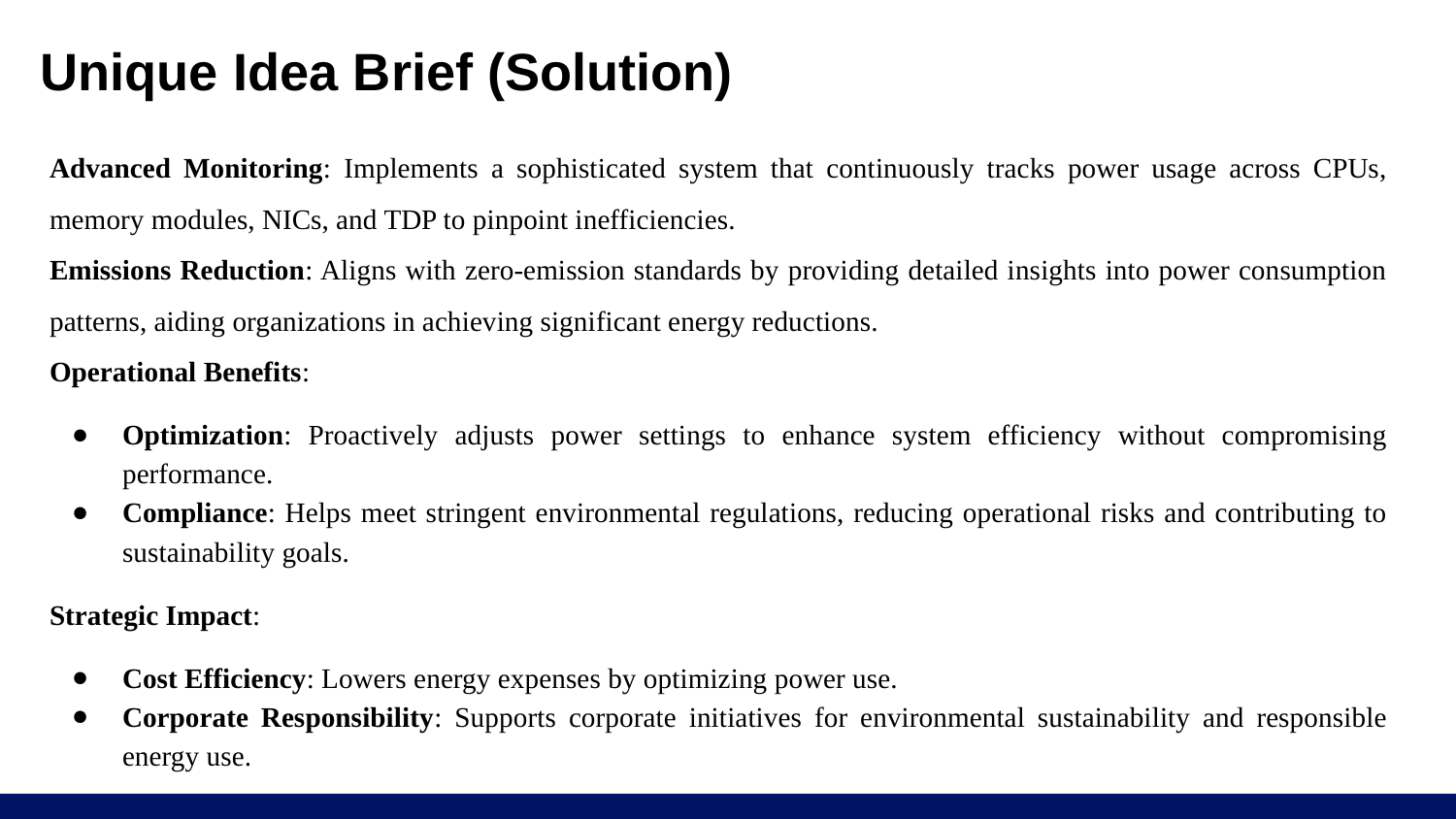

# Unique Idea Brief (Solution)
Advanced Monitoring: Implements a sophisticated system that continuously tracks power usage across CPUs, memory modules, NICs, and TDP to pinpoint inefficiencies.
Emissions Reduction: Aligns with zero-emission standards by providing detailed insights into power consumption patterns, aiding organizations in achieving significant energy reductions.
Operational Benefits:
Optimization: Proactively adjusts power settings to enhance system efficiency without compromising performance.
Compliance: Helps meet stringent environmental regulations, reducing operational risks and contributing to sustainability goals.
Strategic Impact:
Cost Efficiency: Lowers energy expenses by optimizing power use.
Corporate Responsibility: Supports corporate initiatives for environmental sustainability and responsible energy use.